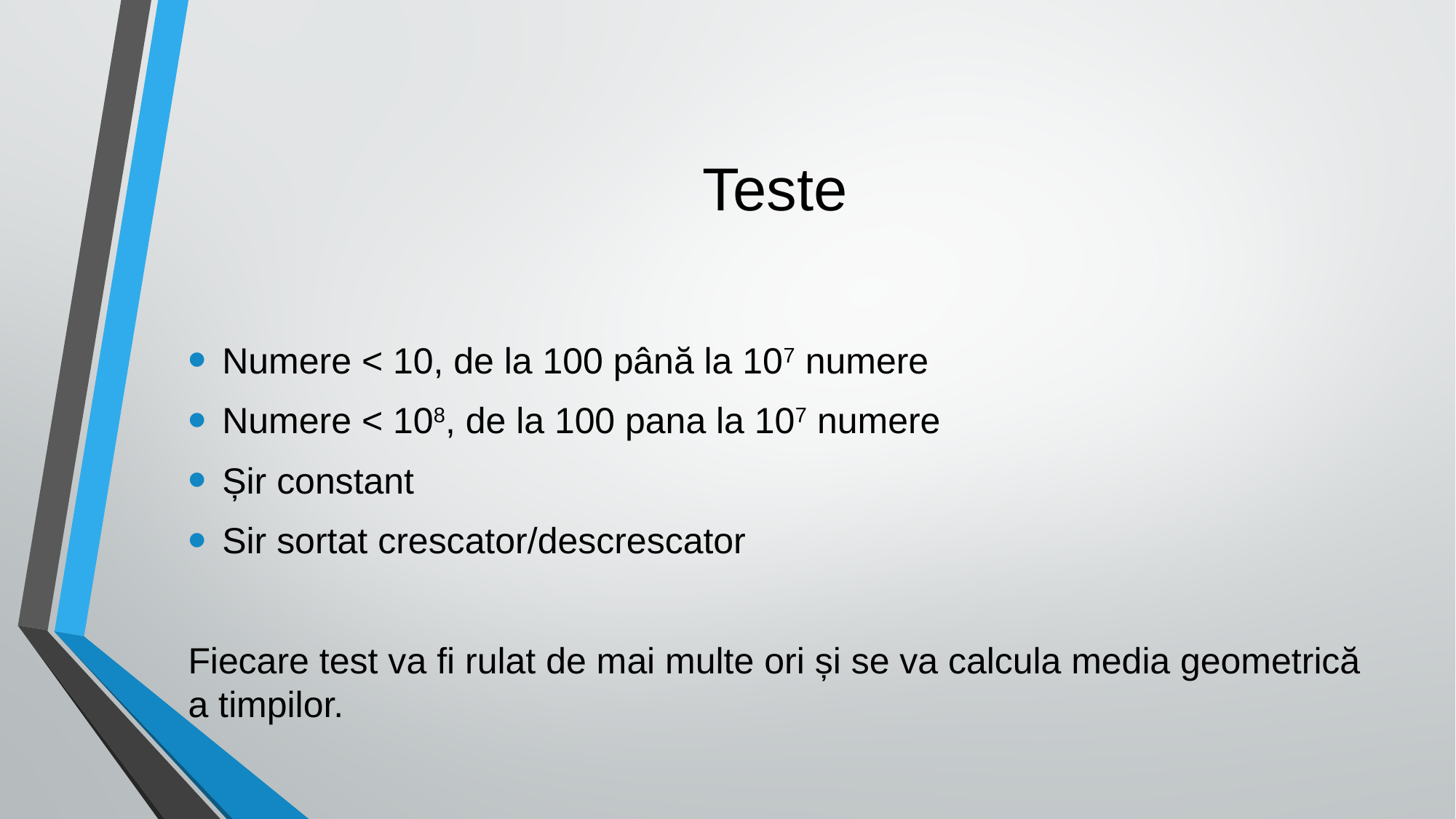

# Teste
Numere < 10, de la 100 până la 107 numere
Numere < 108, de la 100 pana la 107 numere
Șir constant
Sir sortat crescator/descrescator

Fiecare test va fi rulat de mai multe ori și se va calcula media geometrică a timpilor.